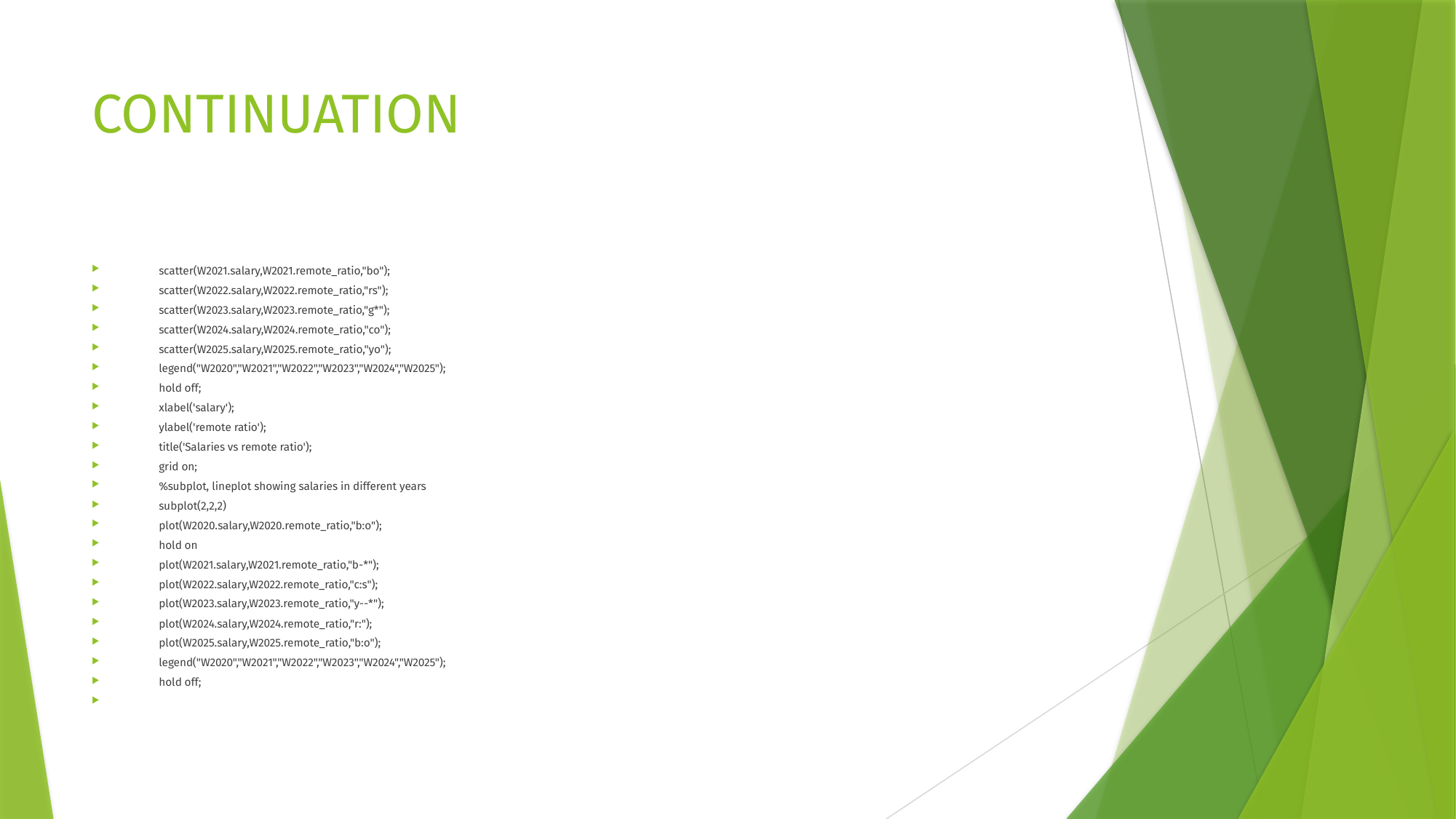

# CONTINUATION
scatter(W2021.salary,W2021.remote_ratio,"bo");
scatter(W2022.salary,W2022.remote_ratio,"rs");
scatter(W2023.salary,W2023.remote_ratio,"g*");
scatter(W2024.salary,W2024.remote_ratio,"co");
scatter(W2025.salary,W2025.remote_ratio,"yo");
legend("W2020","W2021","W2022","W2023","W2024","W2025");
hold off;
xlabel('salary');
ylabel('remote ratio');
title('Salaries vs remote ratio');
grid on;
%subplot, lineplot showing salaries in different years
subplot(2,2,2)
plot(W2020.salary,W2020.remote_ratio,"b:o");
hold on
plot(W2021.salary,W2021.remote_ratio,"b-*");
plot(W2022.salary,W2022.remote_ratio,"c:s");
plot(W2023.salary,W2023.remote_ratio,"y--*");
plot(W2024.salary,W2024.remote_ratio,"r:");
plot(W2025.salary,W2025.remote_ratio,"b:o");
legend("W2020","W2021","W2022","W2023","W2024","W2025");
hold off;